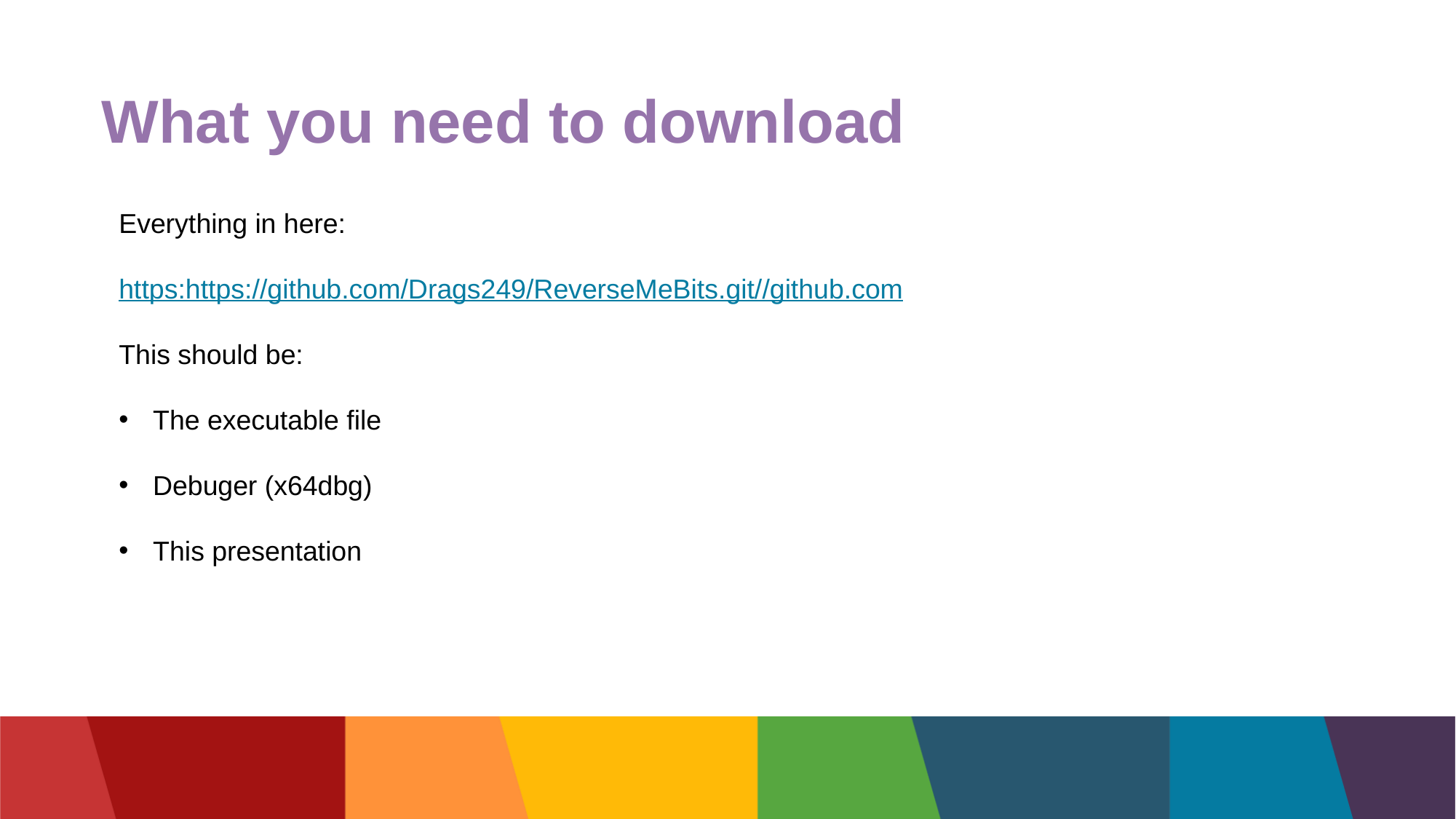

# What you need to download
Everything in here:

https:https://github.com/Drags249/ReverseMeBits.git//github.com/Drags2

This should be:

The executable file

Debuger (x64dbg)

This presentation